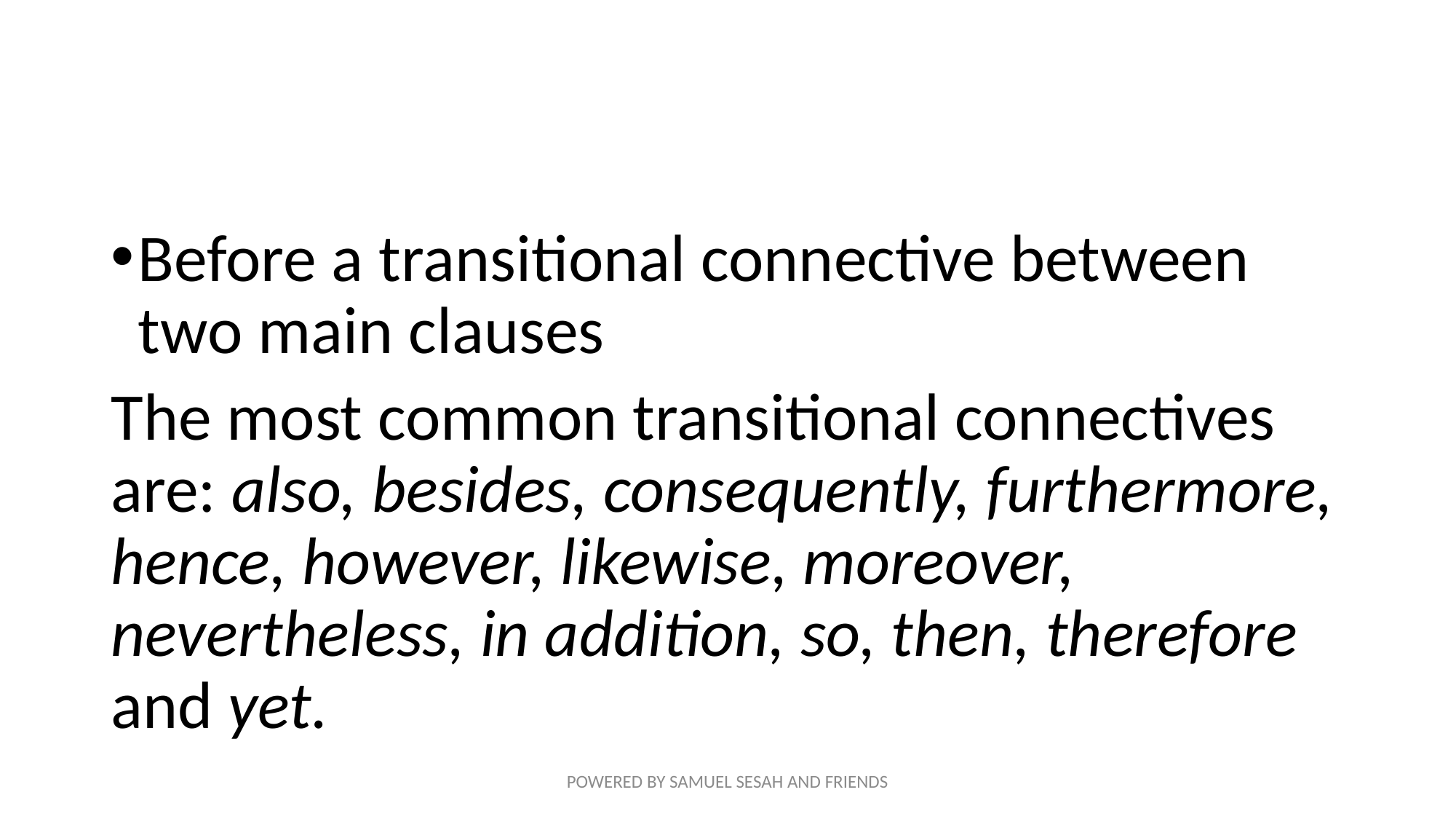

#
Before a transitional connective between two main clauses
The most common transitional connectives are: also, besides, consequently, furthermore, hence, however, likewise, moreover, nevertheless, in addition, so, then, therefore and yet.
POWERED BY SAMUEL SESAH AND FRIENDS